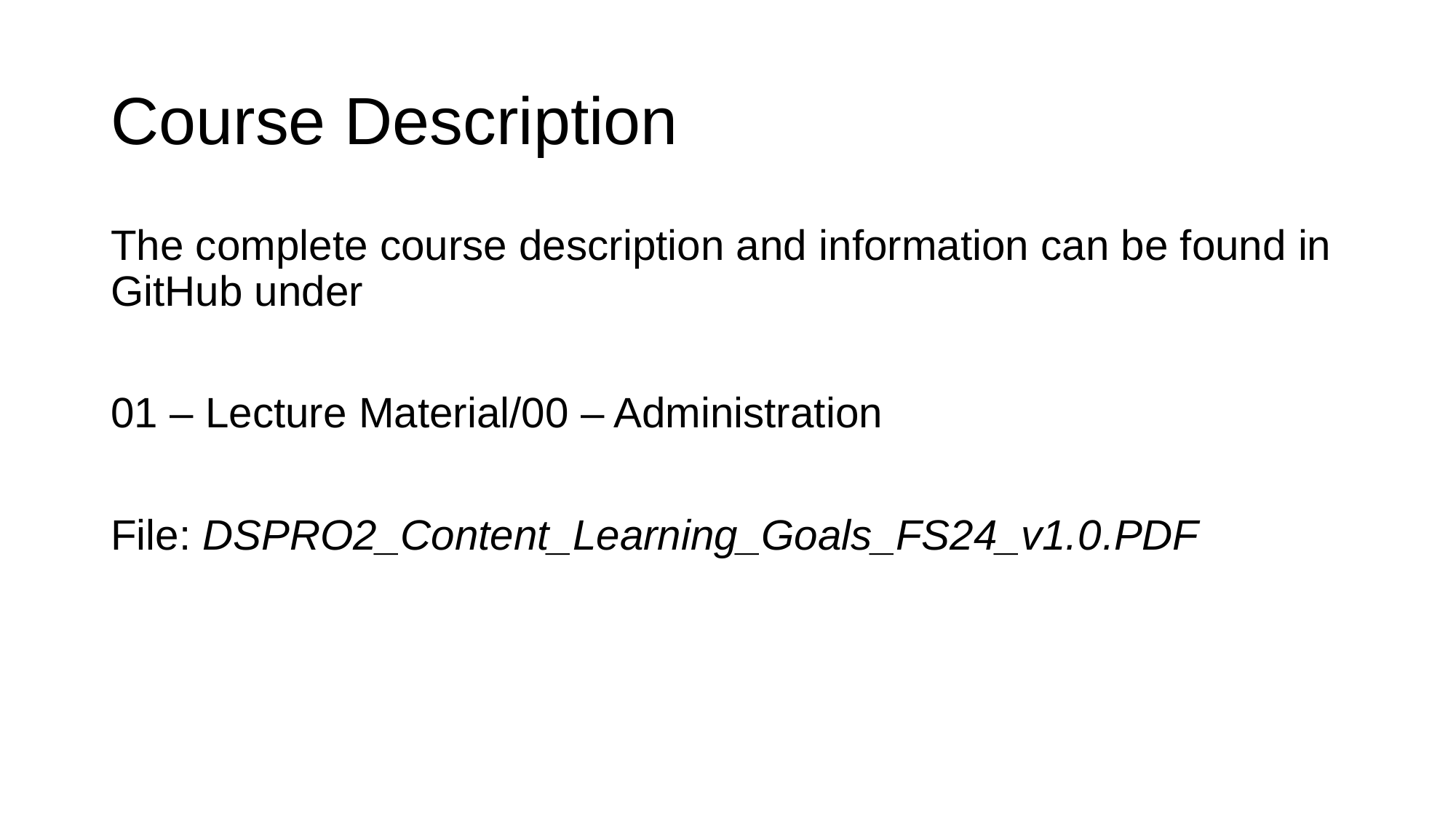

# Course Description
The complete course description and information can be found in GitHub under

01 – Lecture Material/00 – Administration

File: DSPRO2_Content_Learning_Goals_FS24_v1.0.PDF